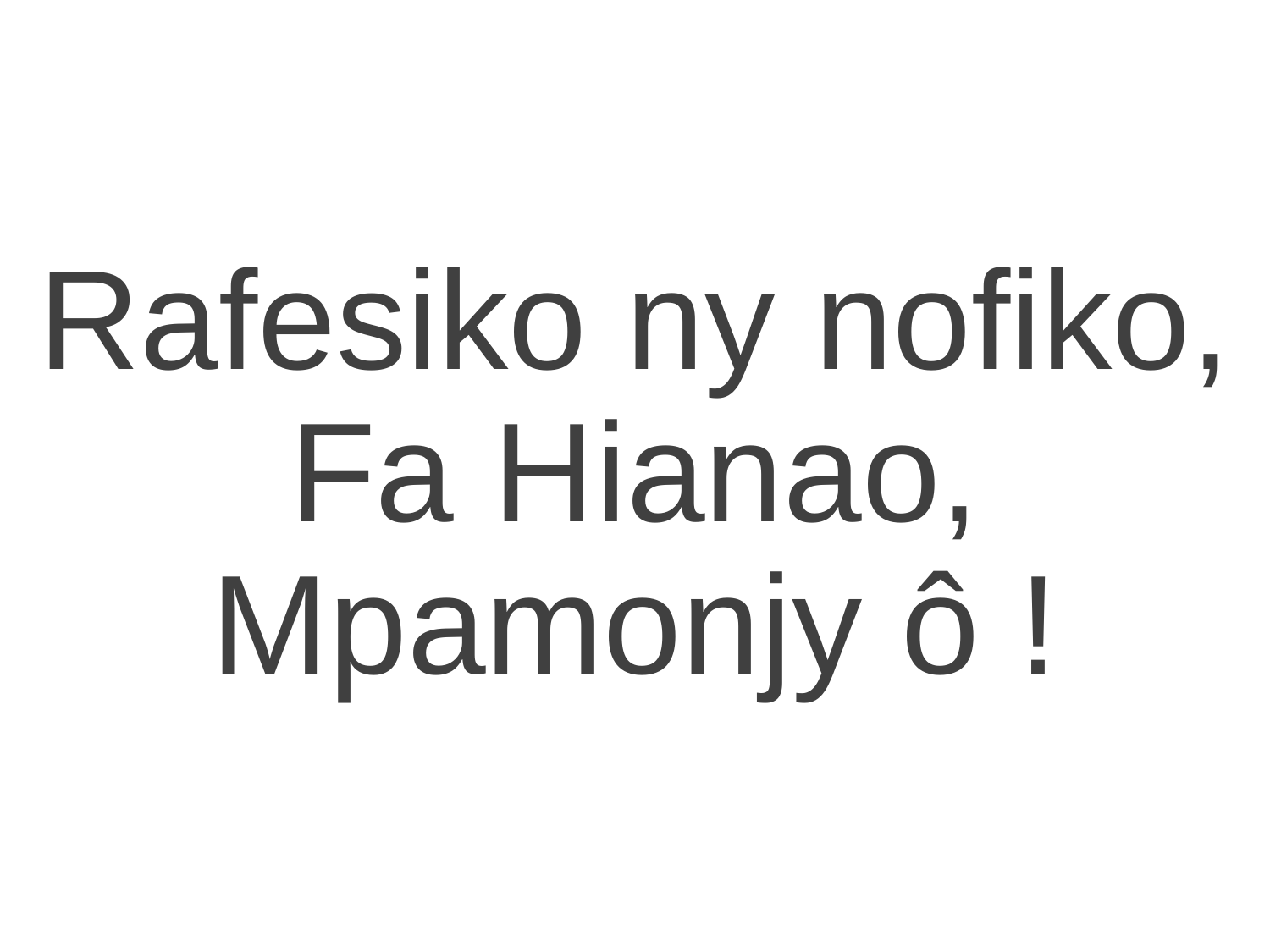

Rafesiko ny nofiko,
Fa Hianao, Mpamonjy ô !